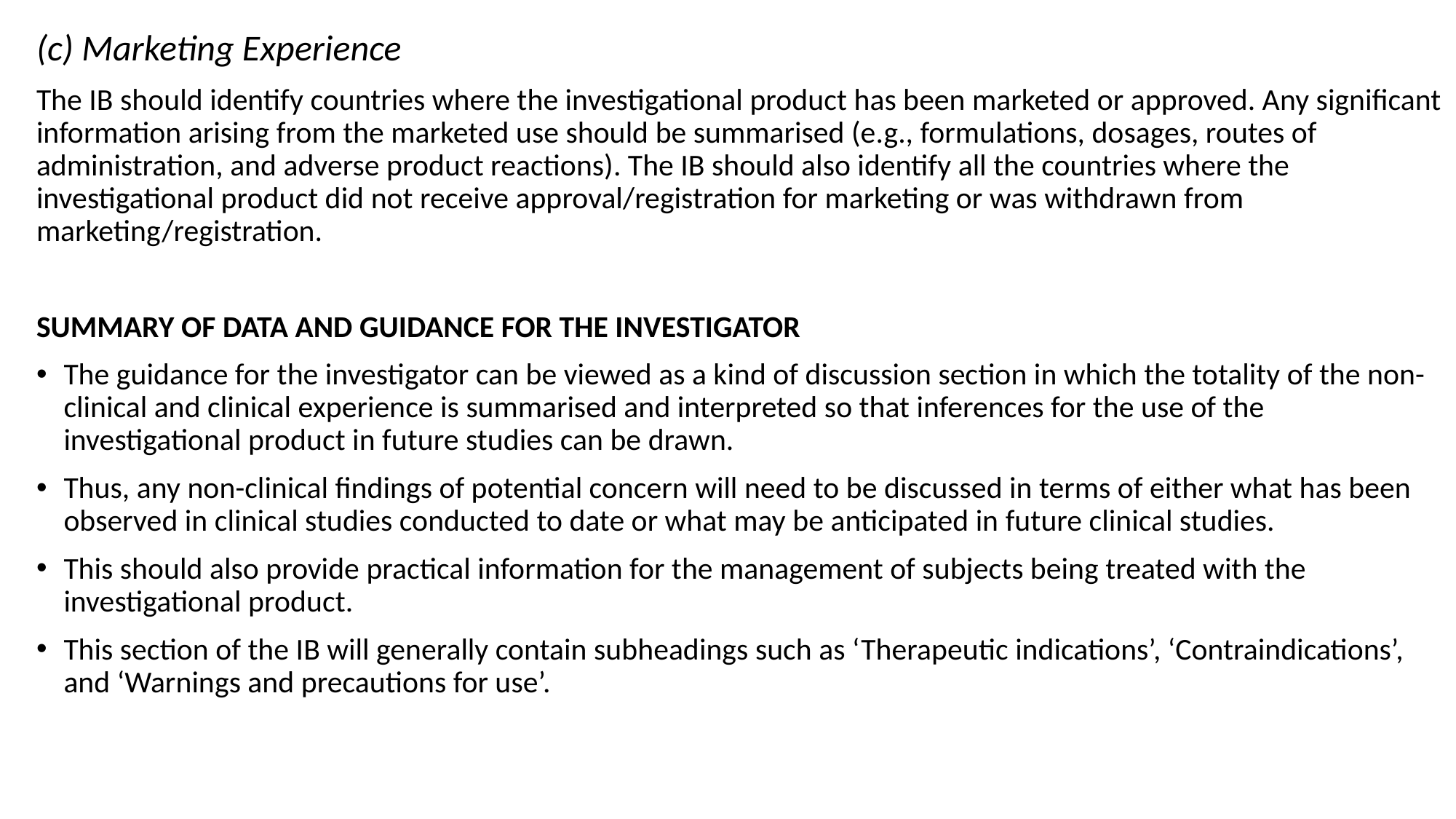

(c) Marketing Experience
The IB should identify countries where the investigational product has been marketed or approved. Any significant information arising from the marketed use should be summarised (e.g., formulations, dosages, routes of administration, and adverse product reactions). The IB should also identify all the countries where the investigational product did not receive approval/registration for marketing or was withdrawn from marketing/registration.

SUMMARY OF DATA AND GUIDANCE FOR THE INVESTIGATOR
The guidance for the investigator can be viewed as a kind of discussion section in which the totality of the non-clinical and clinical experience is summarised and interpreted so that inferences for the use of the investigational product in future studies can be drawn.
Thus, any non-clinical findings of potential concern will need to be discussed in terms of either what has been observed in clinical studies conducted to date or what may be anticipated in future clinical studies.
This should also provide practical information for the management of subjects being treated with the investigational product.
This section of the IB will generally contain subheadings such as ‘Therapeutic indications’, ‘Contraindications’, and ‘Warnings and precautions for use’.